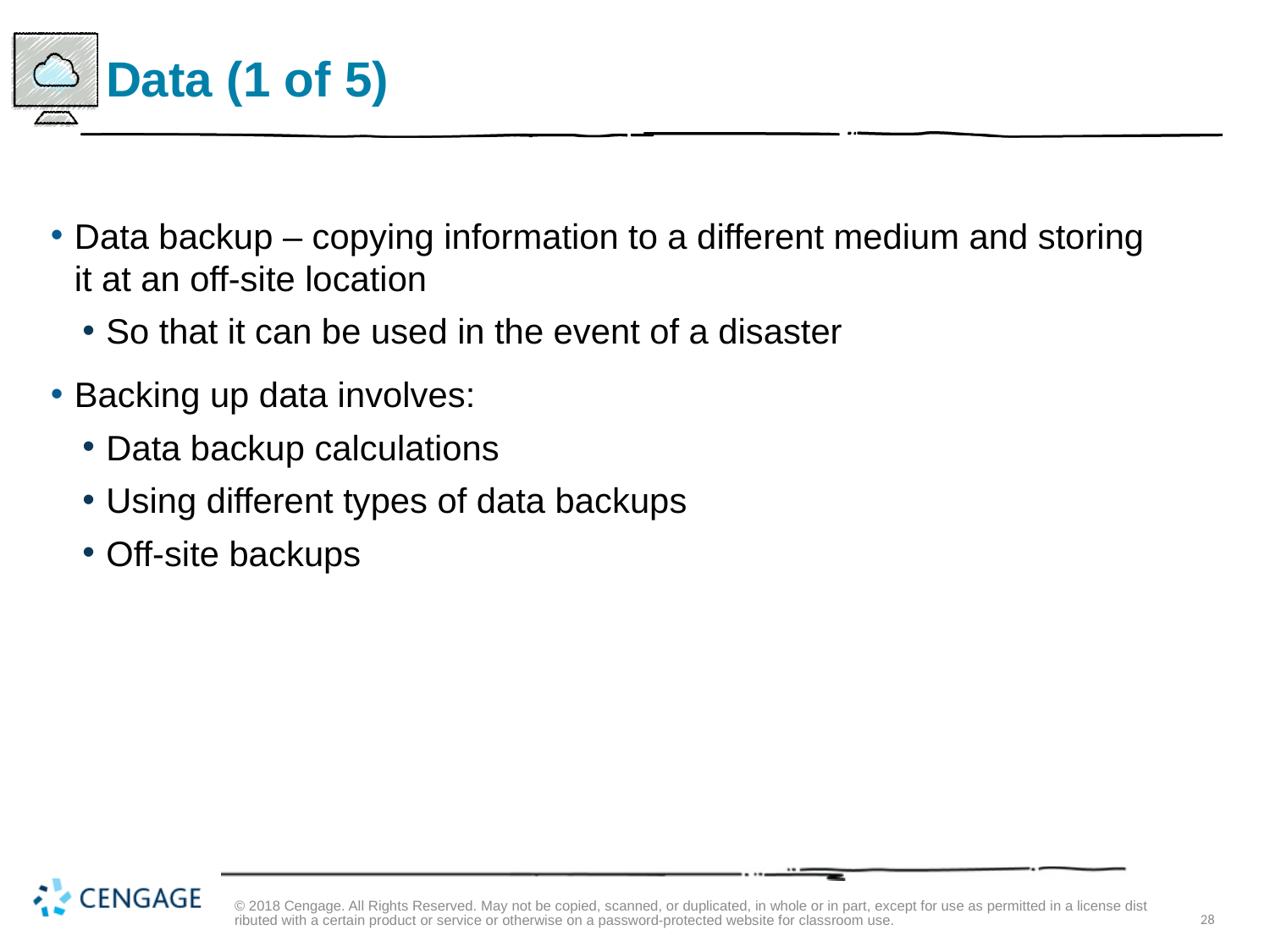

# Data (1 of 5)
Data backup – copying information to a different medium and storing it at an off-site location
So that it can be used in the event of a disaster
Backing up data involves:
Data backup calculations
Using different types of data backups
Off-site backups
© 2018 Cengage. All Rights Reserved. May not be copied, scanned, or duplicated, in whole or in part, except for use as permitted in a license distributed with a certain product or service or otherwise on a password-protected website for classroom use.